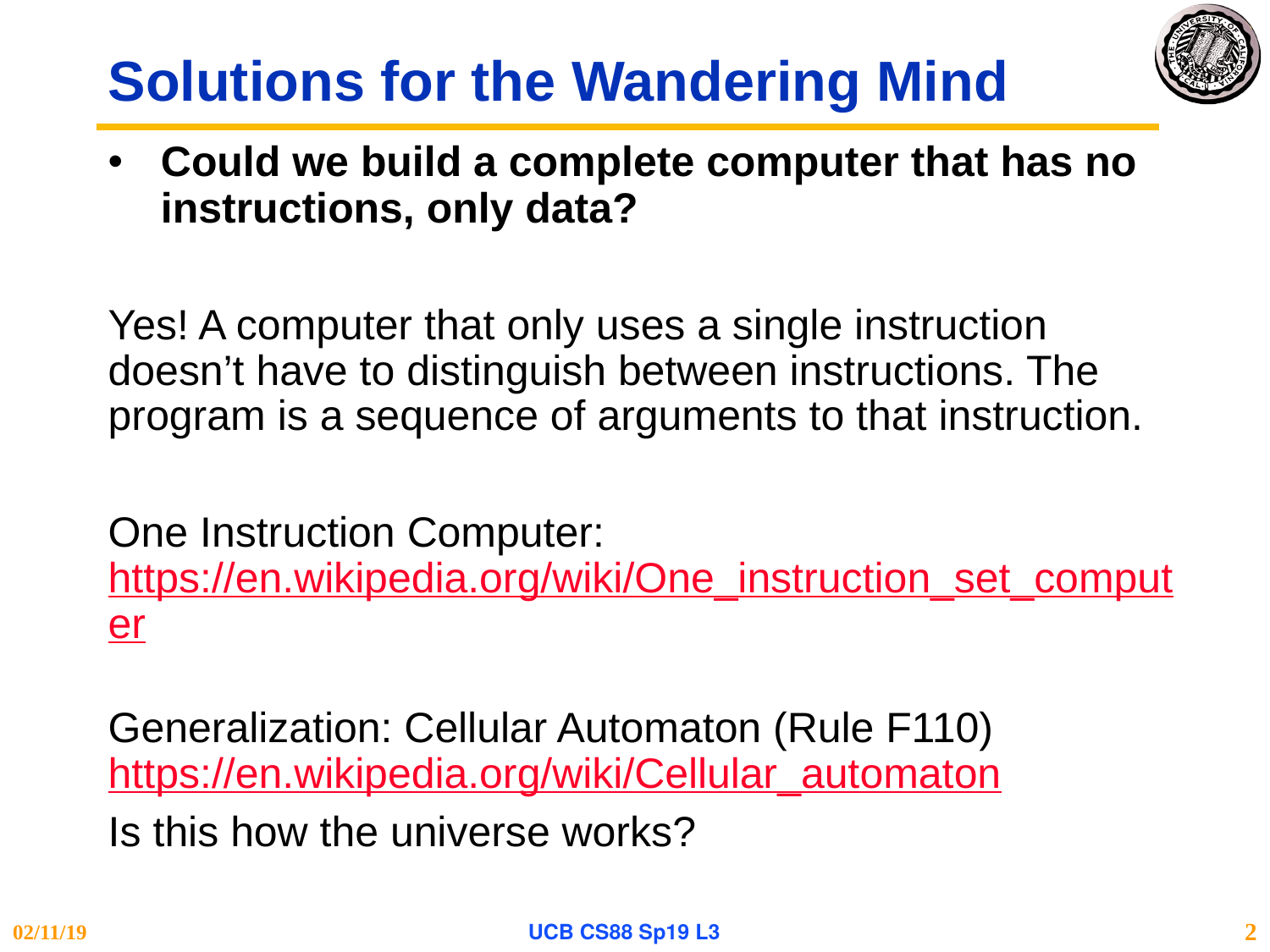

# Solutions for the Wandering Mind
Could we build a complete computer that has no instructions, only data?

Yes! A computer that only uses a single instruction doesn’t have to distinguish between instructions. The program is a sequence of arguments to that instruction.

One Instruction Computer: https://en.wikipedia.org/wiki/One_instruction_set_comput
er
Generalization: Cellular Automaton (Rule F110) https://en.wikipedia.org/wiki/Cellular_automaton
Is this how the universe works?

02/11/19
UCB CS88 Sp19 L3
2